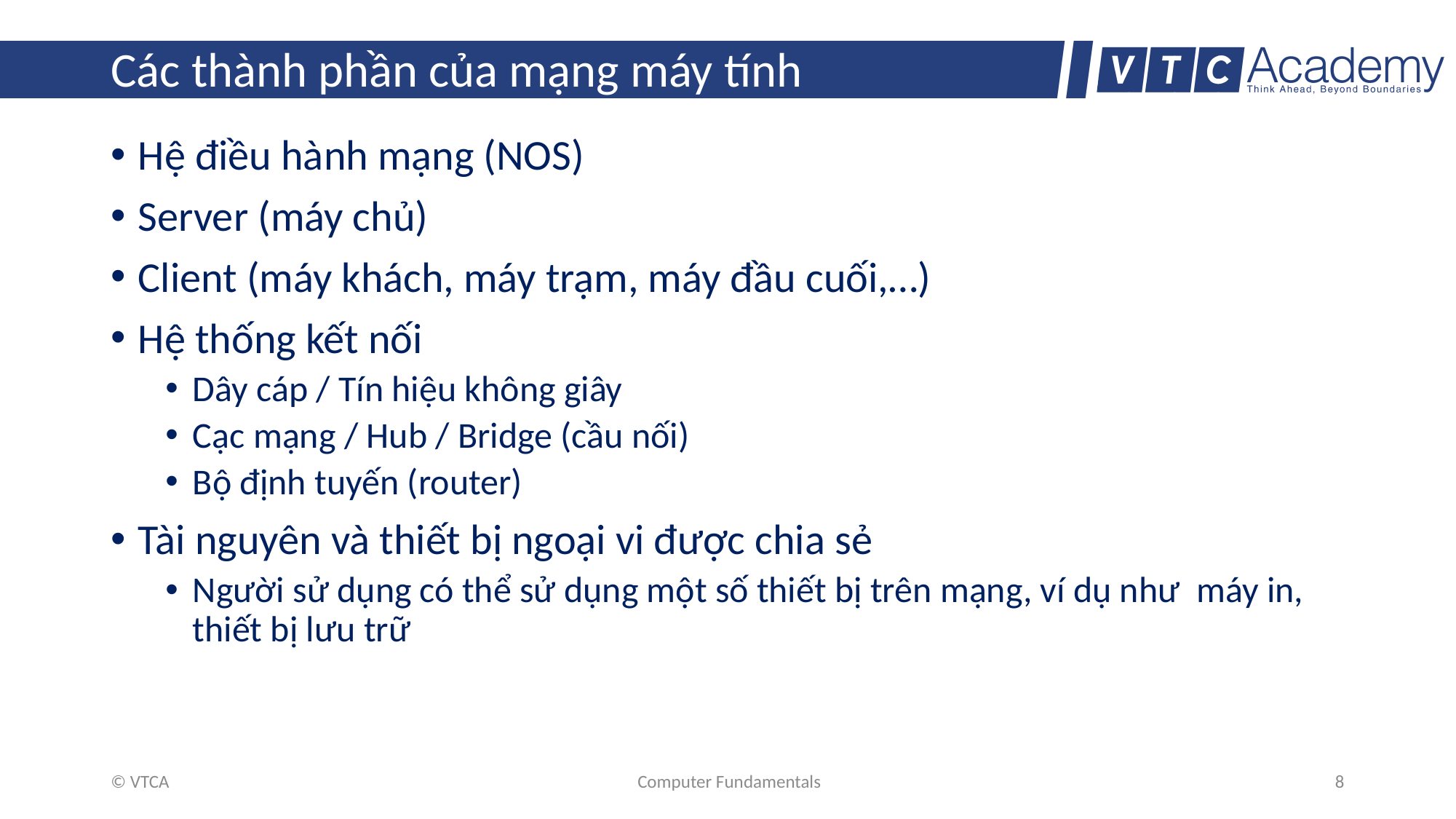

# Các thành phần của mạng máy tính
Hệ điều hành mạng (NOS)
Server (máy chủ)
Client (máy khách, máy trạm, máy đầu cuối,…)
Hệ thống kết nối
Dây cáp / Tín hiệu không giây
Cạc mạng / Hub / Bridge (cầu nối)
Bộ định tuyến (router)
Tài nguyên và thiết bị ngoại vi được chia sẻ
Người sử dụng có thể sử dụng một số thiết bị trên mạng, ví dụ như  máy in, thiết bị lưu trữ
© VTCA
Computer Fundamentals
8